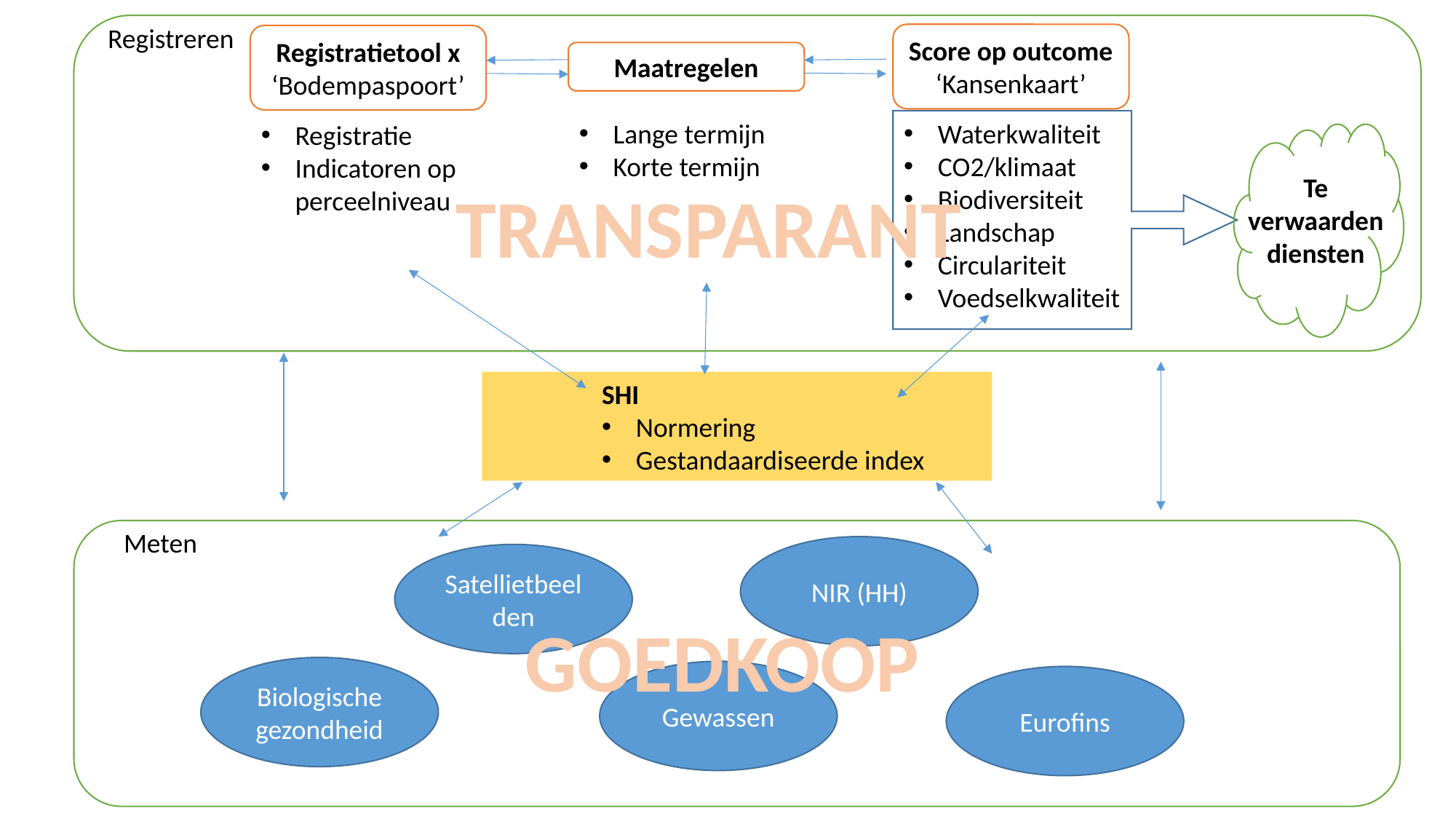

Registreren
Score op outcome
‘Kansenkaart’
Registratietool x
‘Bodempaspoort’
Maatregelen

Lange termijn
Korte termijn
Waterkwaliteit
CO2/klimaat
Biodiversiteit
Landschap
Circulariteit
Voedselkwaliteit
Registratie
Indicatoren op perceelniveau

Te verwaarden diensten
TRANSPARANT
	SHI
Normering
Gestandaardiseerde index

Meten
NIR (HH)
Satellietbeelden
GOEDKOOP
Biologische gezondheid
Gewassen
Eurofins